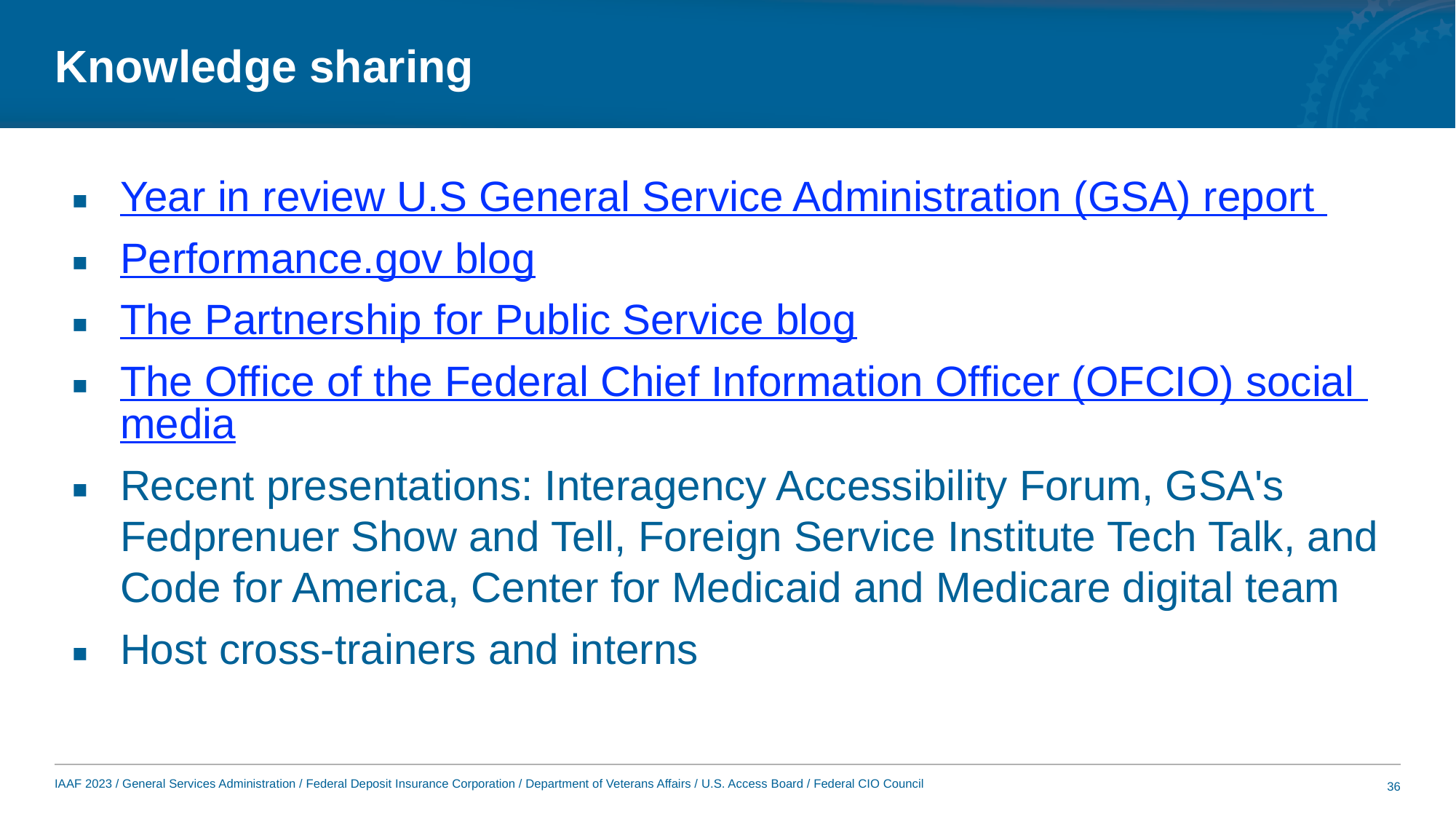

# Knowledge sharing
Year in review U.S General Service Administration (GSA) report
Performance.gov blog
The Partnership for Public Service blog
The Office of the Federal Chief Information Officer (OFCIO) social media
Recent presentations: Interagency Accessibility Forum, GSA's Fedprenuer Show and Tell, Foreign Service Institute Tech Talk, and Code for America, Center for Medicaid and Medicare digital team
Host cross-trainers and interns

36